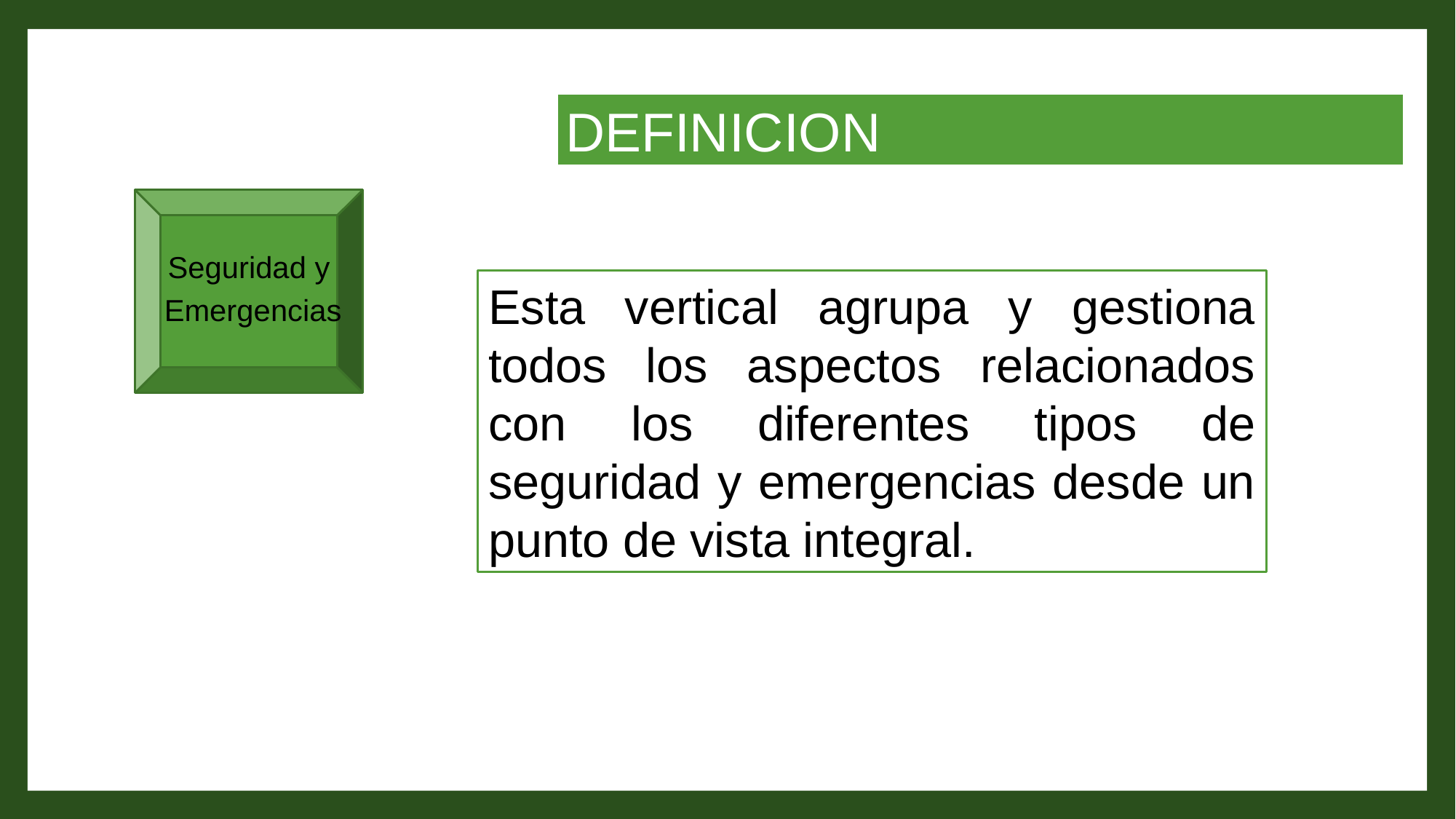

DEFINICION

Seguridad y
 Emergencias
Esta vertical agrupa y gestiona todos los aspectos relacionados con los diferentes tipos de seguridad y emergencias desde un punto de vista integral.